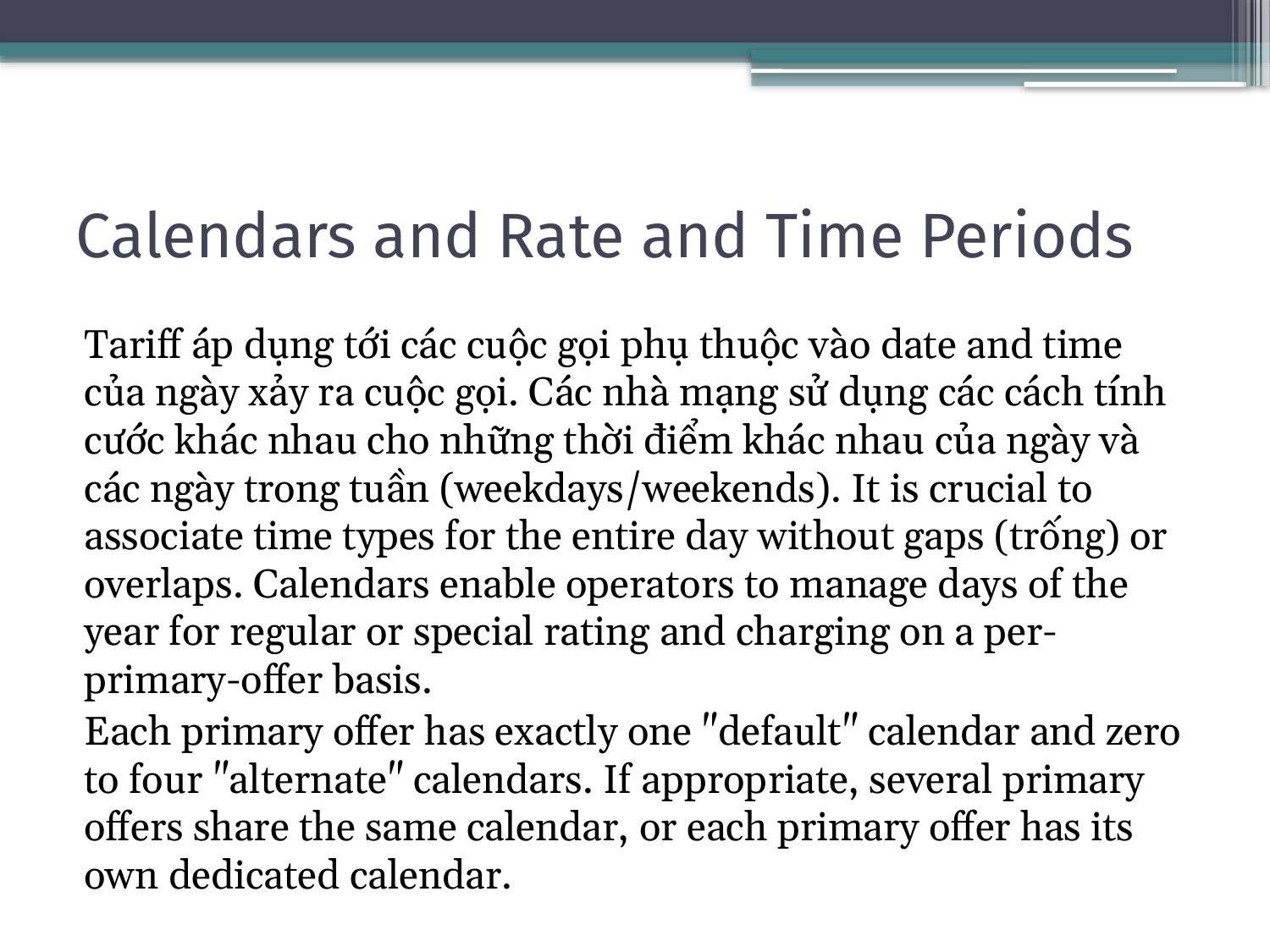

# Calendars and Rate and Time Periods
Tariff áp dụng tới các cuộc gọi phụ thuộc vào date and time của ngày xảy ra cuộc gọi. Các nhà mạng sử dụng các cách tính cước khác nhau cho những thời điểm khác nhau của ngày và các ngày trong tuần (weekdays/weekends). It is crucial to associate time types for the entire day without gaps (trống) or overlaps. Calendars enable operators to manage days of the year for regular or special rating and charging on a per-primary-offer basis.
Each primary offer has exactly one "default" calendar and zero to four "alternate" calendars. If appropriate, several primary offers share the same calendar, or each primary offer has its own dedicated calendar.